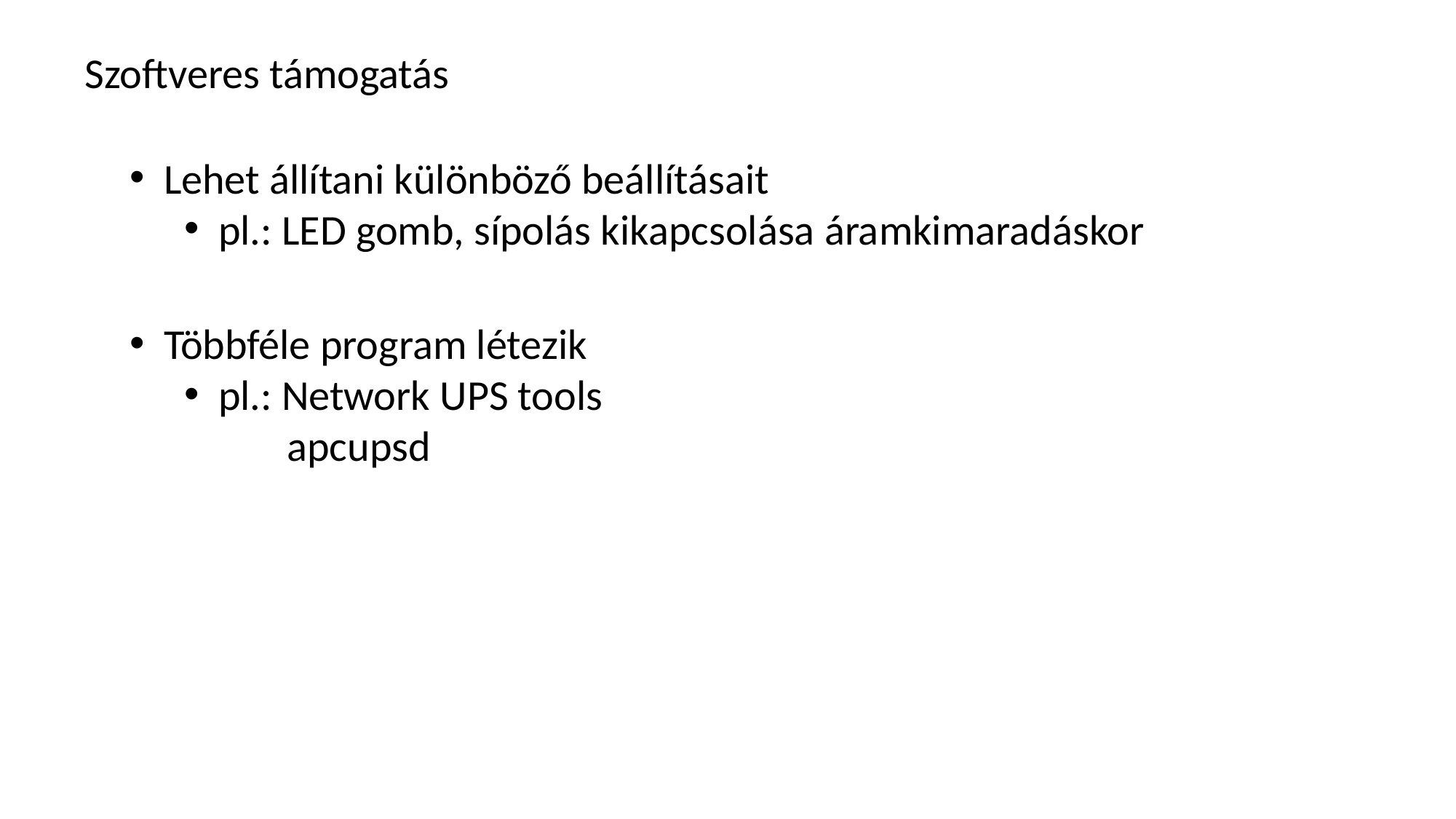

Szoftveres támogatás
Lehet állítani különböző beállításait
pl.: LED gomb, sípolás kikapcsolása áramkimaradáskor

Többféle program létezik
pl.: Network UPS tools
     apcupsd